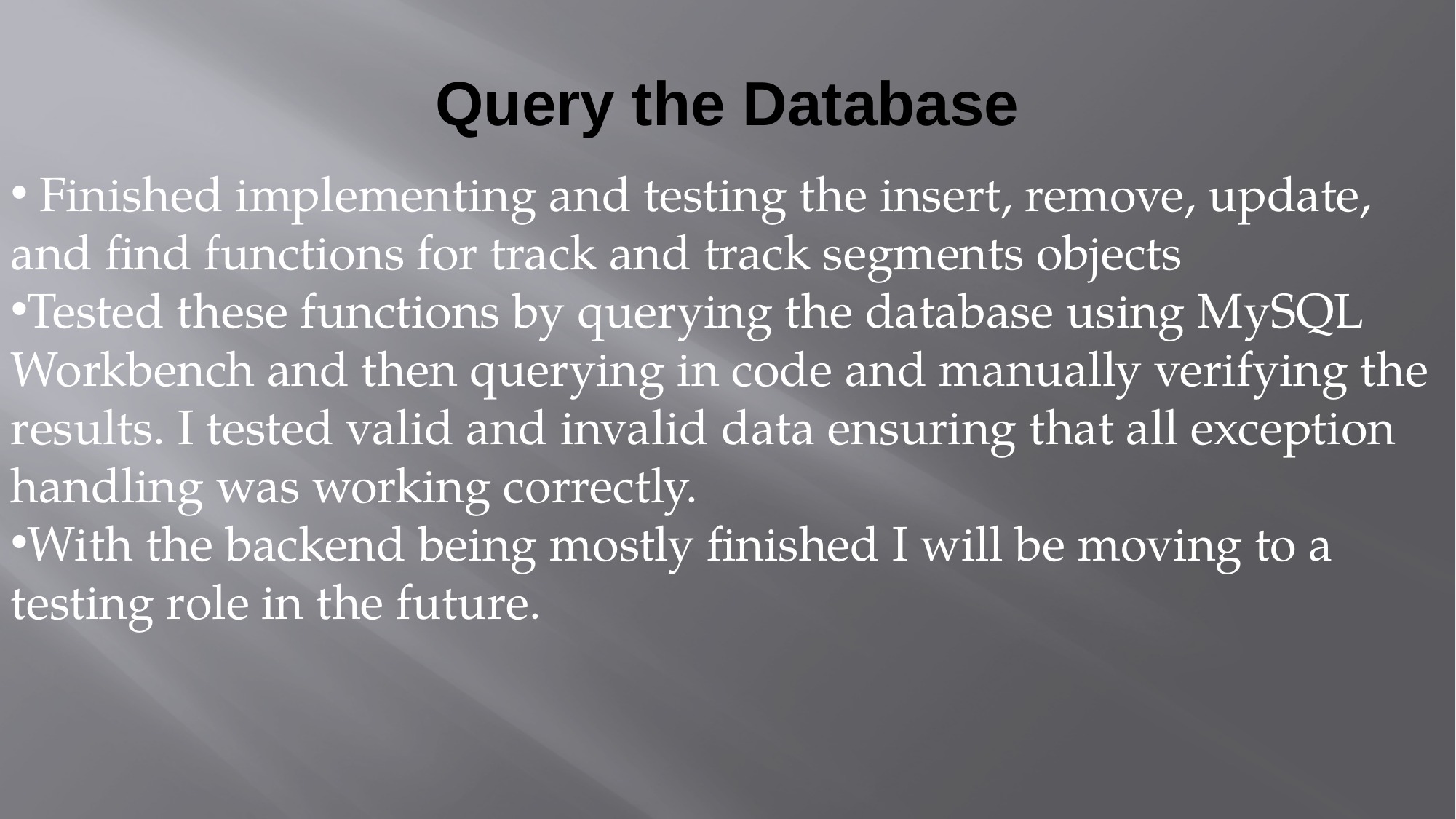

# Query the Database
 Finished implementing and testing the insert, remove, update, and find functions for track and track segments objects
Tested these functions by querying the database using MySQL Workbench and then querying in code and manually verifying the results. I tested valid and invalid data ensuring that all exception handling was working correctly.
With the backend being mostly finished I will be moving to a testing role in the future.